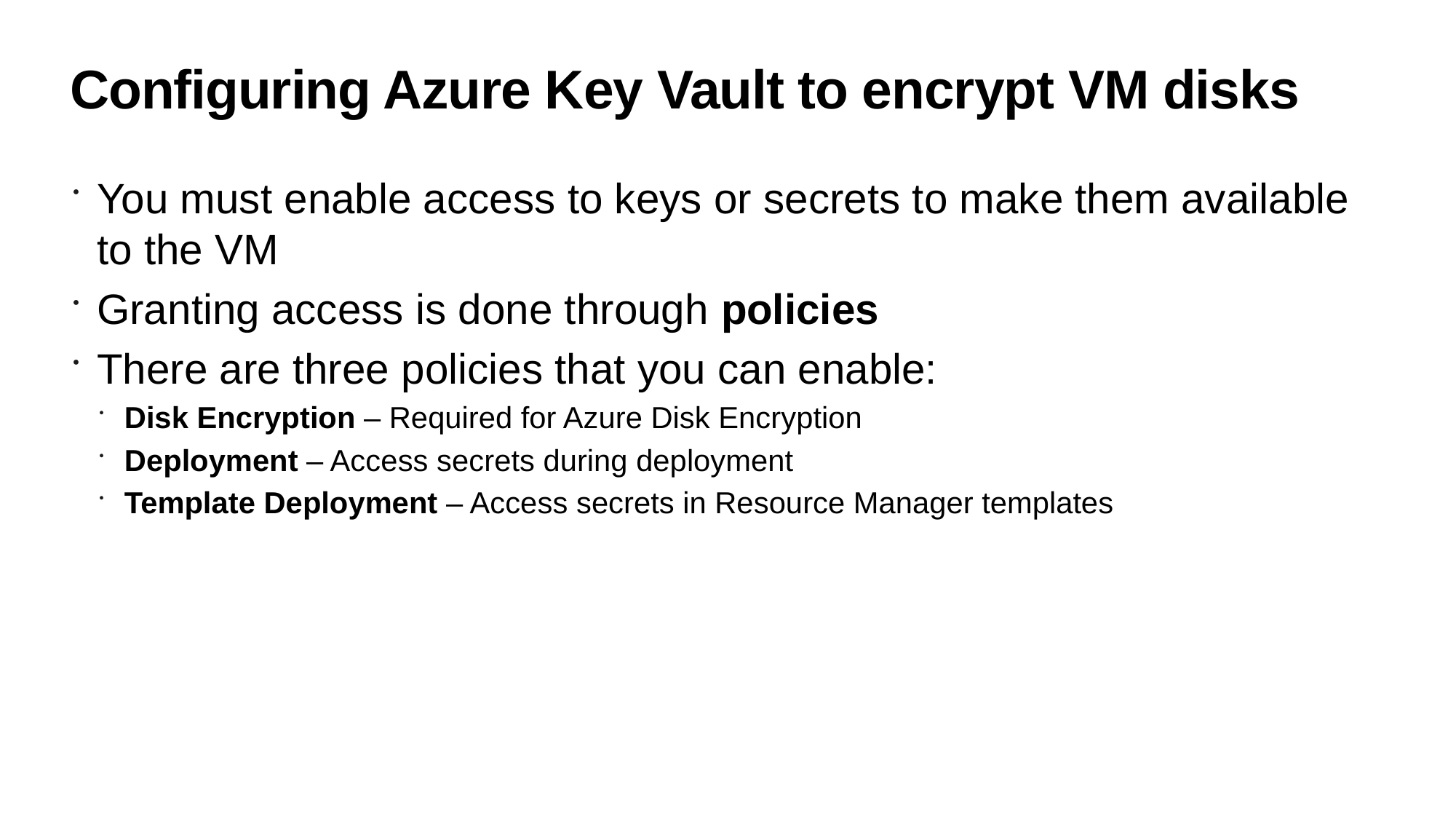

# Configuring Azure Key Vault to encrypt VM disks
You must enable access to keys or secrets to make them available to the VM
Granting access is done through policies
There are three policies that you can enable:
Disk Encryption – Required for Azure Disk Encryption
Deployment – Access secrets during deployment
Template Deployment – Access secrets in Resource Manager templates